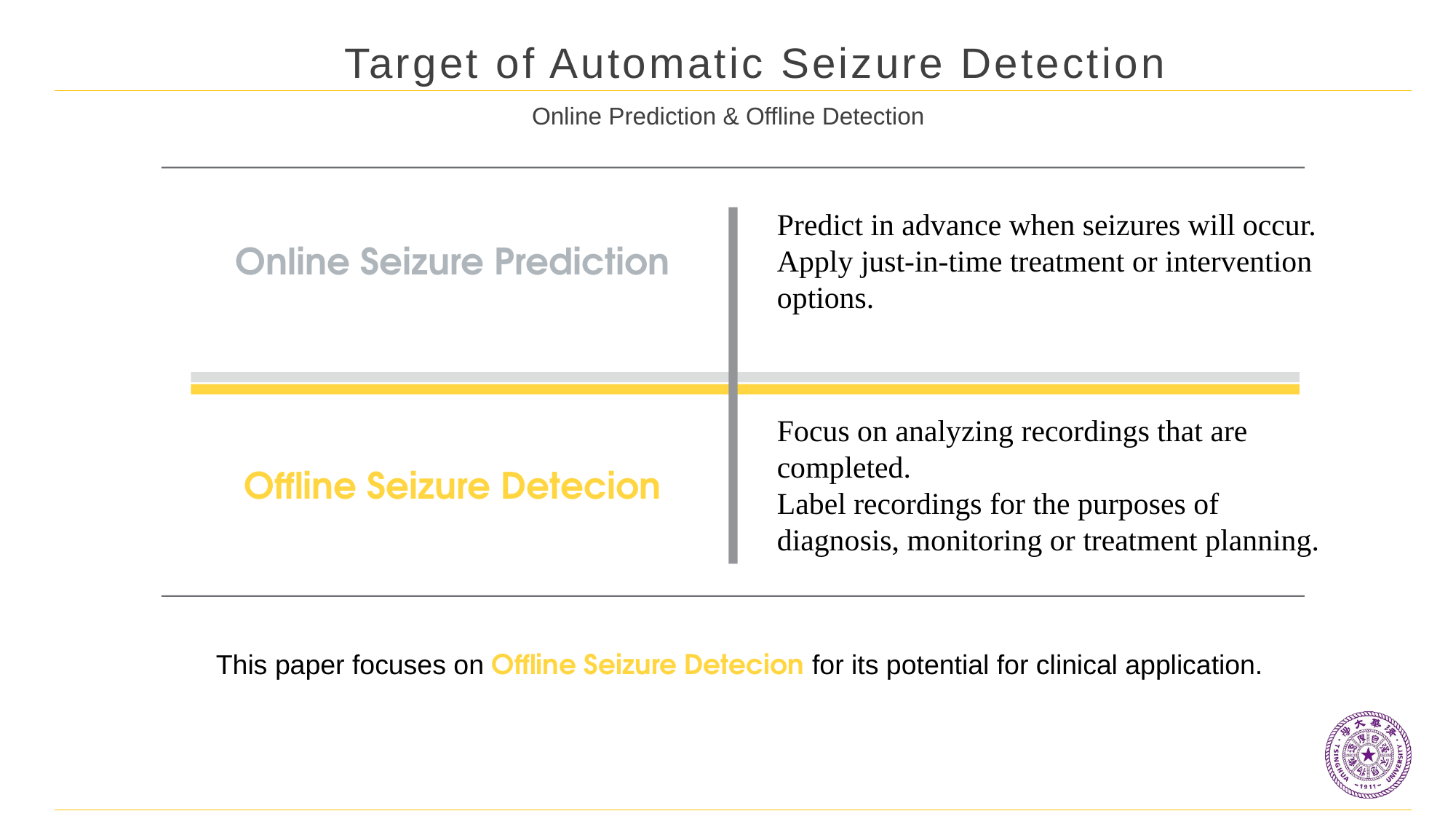

Target of Automatic Seizure Detection
Online Prediction & Offline Detection

Predict in advance when seizures will occur.
Apply just-in-time treatment or intervention options.

Online Seizure Prediction

Focus on analyzing recordings that are completed.
Label recordings for the purposes of diagnosis, monitoring or treatment planning.
Offline Seizure Detecion

This paper focuses on Offline Seizure Detecion for its potential for clinical application.